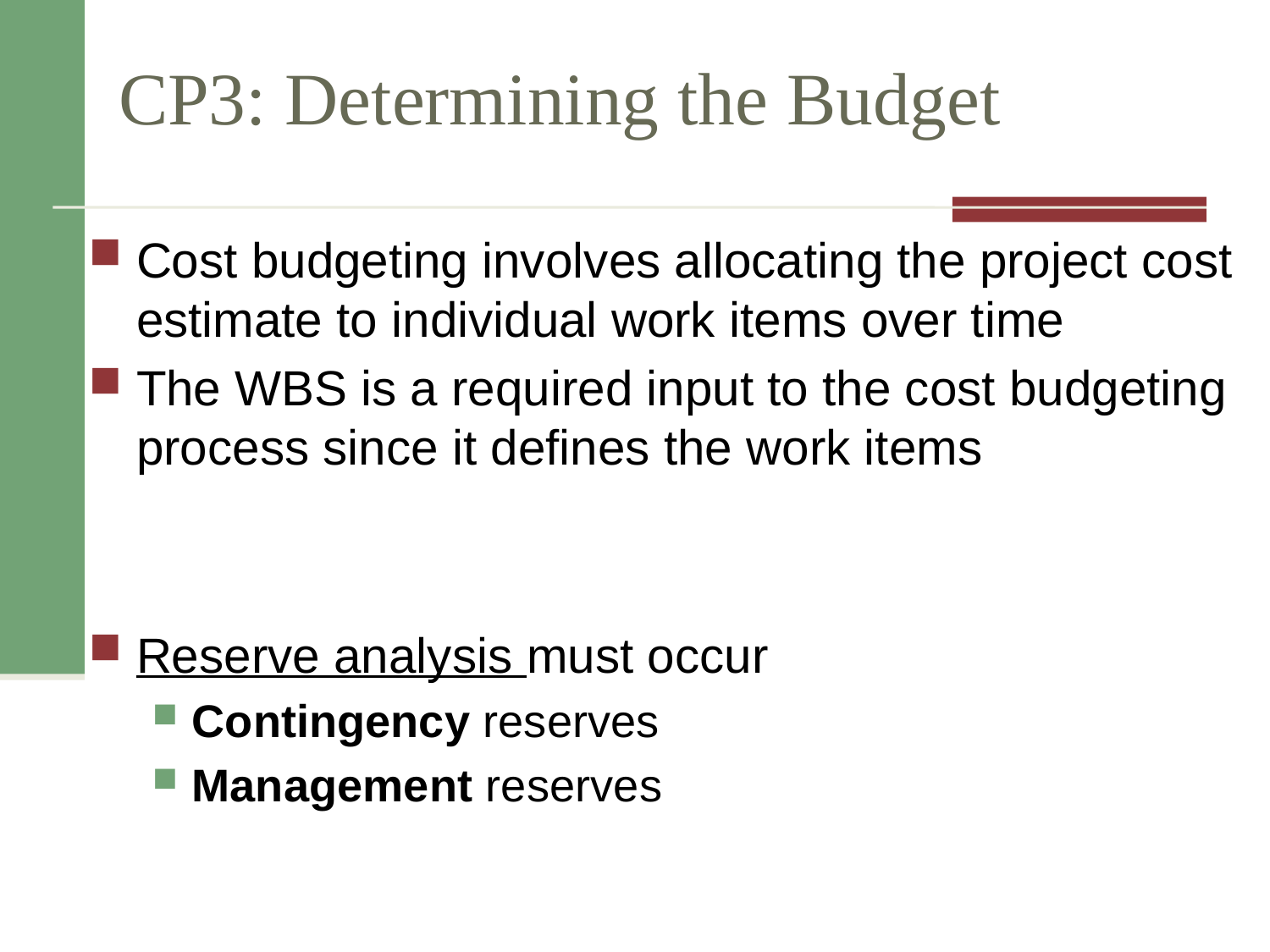

# CP3: Determining the Budget
Cost budgeting involves allocating the project cost estimate to individual work items over time
The WBS is a required input to the cost budgeting process since it defines the work items

Reserve analysis must occur
Contingency reserves
Management reserves